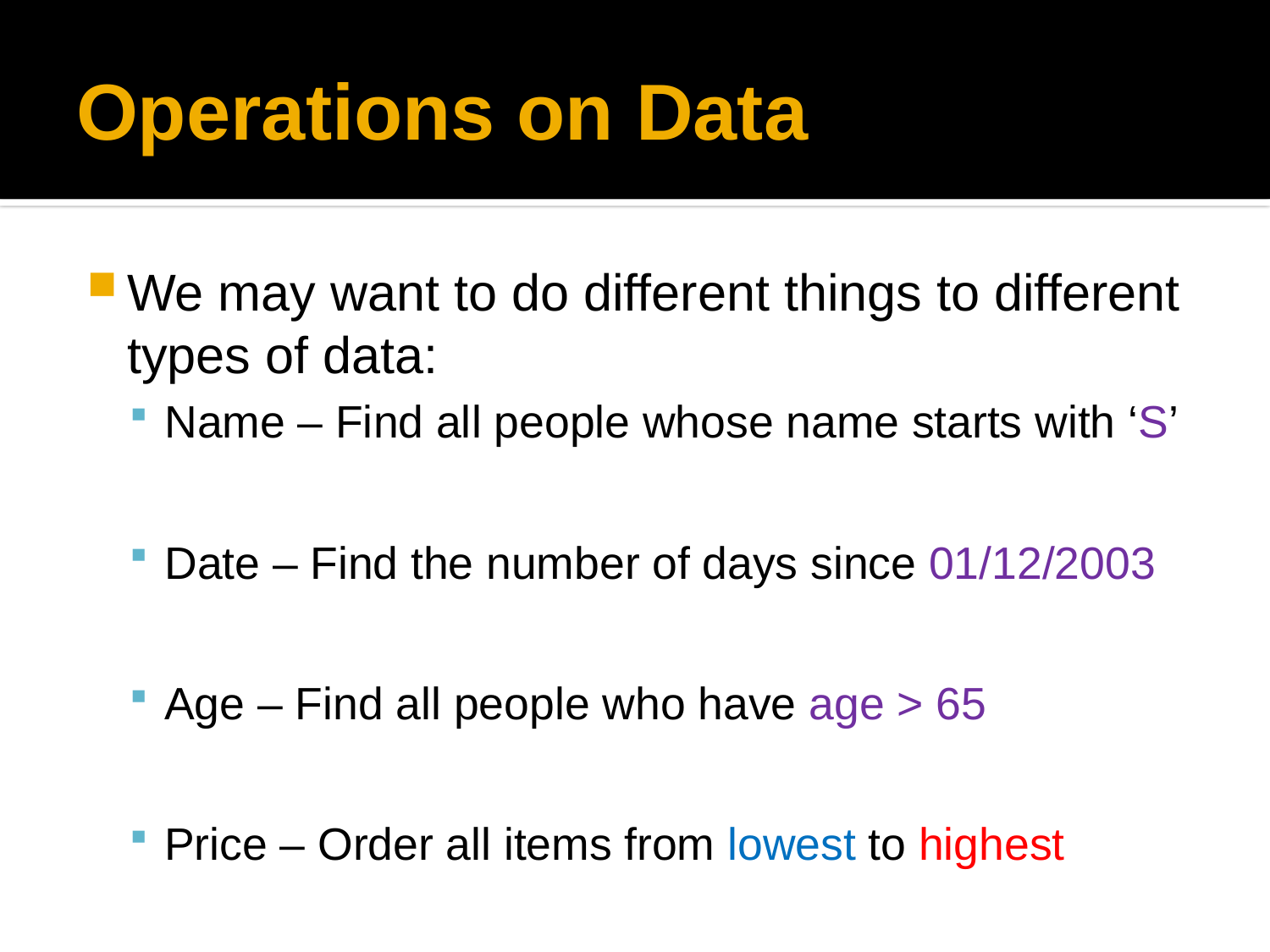

# Operations on Data
We may want to do different things to different types of data:
Name – Find all people whose name starts with ‘S’

Date – Find the number of days since 01/12/2003

Age – Find all people who have age > 65

Price – Order all items from lowest to highest